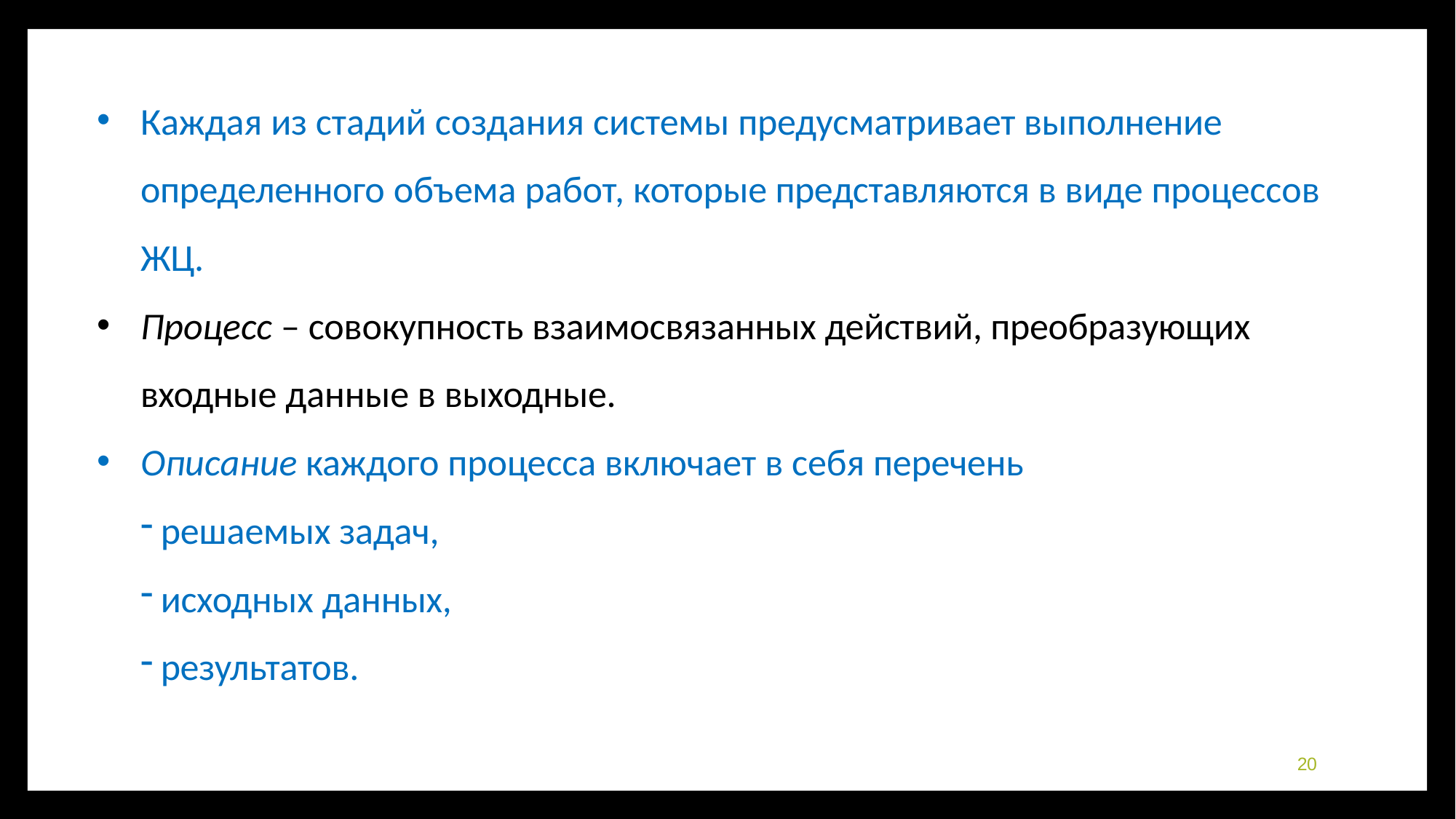

Каждая из стадий создания системы предусматривает выполнение определенного объема работ, которые представляются в виде процессов ЖЦ.
Процесс – совокупность взаимосвязанных действий, преобразующих входные данные в выходные.
Описание каждого процесса включает в себя перечень
решаемых задач,
исходных данных,
результатов.
20